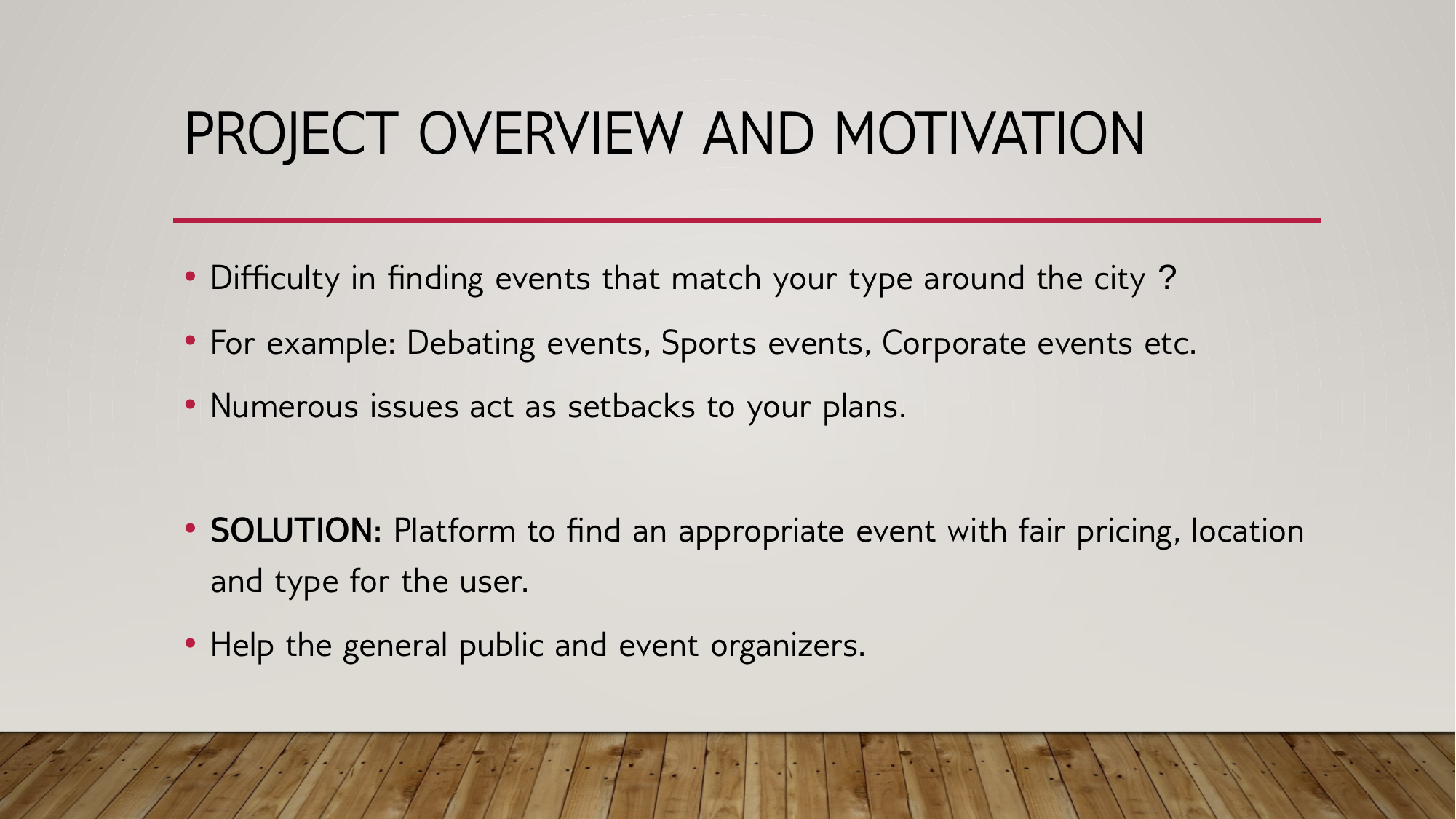

# Project Overview and Motivation
Difficulty in finding events that match your type around the city ?
For example: Debating events, Sports events, Corporate events etc.
Numerous issues act as setbacks to your plans.

SOLUTION: Platform to find an appropriate event with fair pricing, location and type for the user.
Help the general public and event organizers.